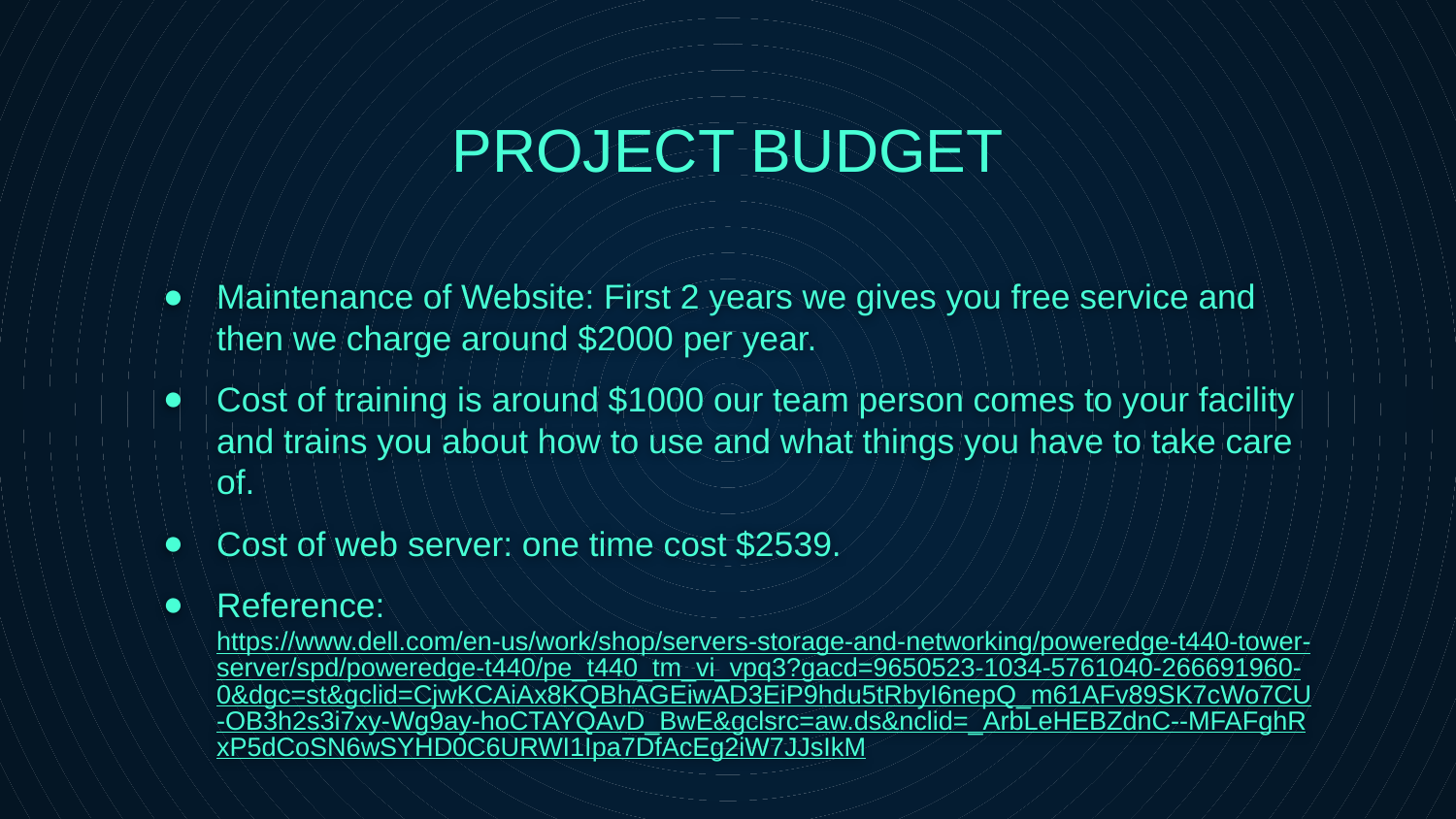

# PROJECT BUDGET

Maintenance of Website: First 2 years we gives you free service and then we charge around $2000 per year.
Cost of training is around $1000 our team person comes to your facility and trains you about how to use and what things you have to take care of.
Cost of web server: one time cost $2539.
Reference: https://www.dell.com/en-us/work/shop/servers-storage-and-networking/poweredge-t440-tower-server/spd/poweredge-t440/pe_t440_tm_vi_vpq3?gacd=9650523-1034-5761040-266691960-0&dgc=st&gclid=CjwKCAiAx8KQBhAGEiwAD3EiP9hdu5tRbyI6nepQ_m61AFv89SK7cWo7CU-OB3h2s3i7xy-Wg9ay-hoCTAYQAvD_BwE&gclsrc=aw.ds&nclid=_ArbLeHEBZdnC--MFAFghRxP5dCoSN6wSYHD0C6URWI1Ipa7DfAcEg2iW7JJsIkM